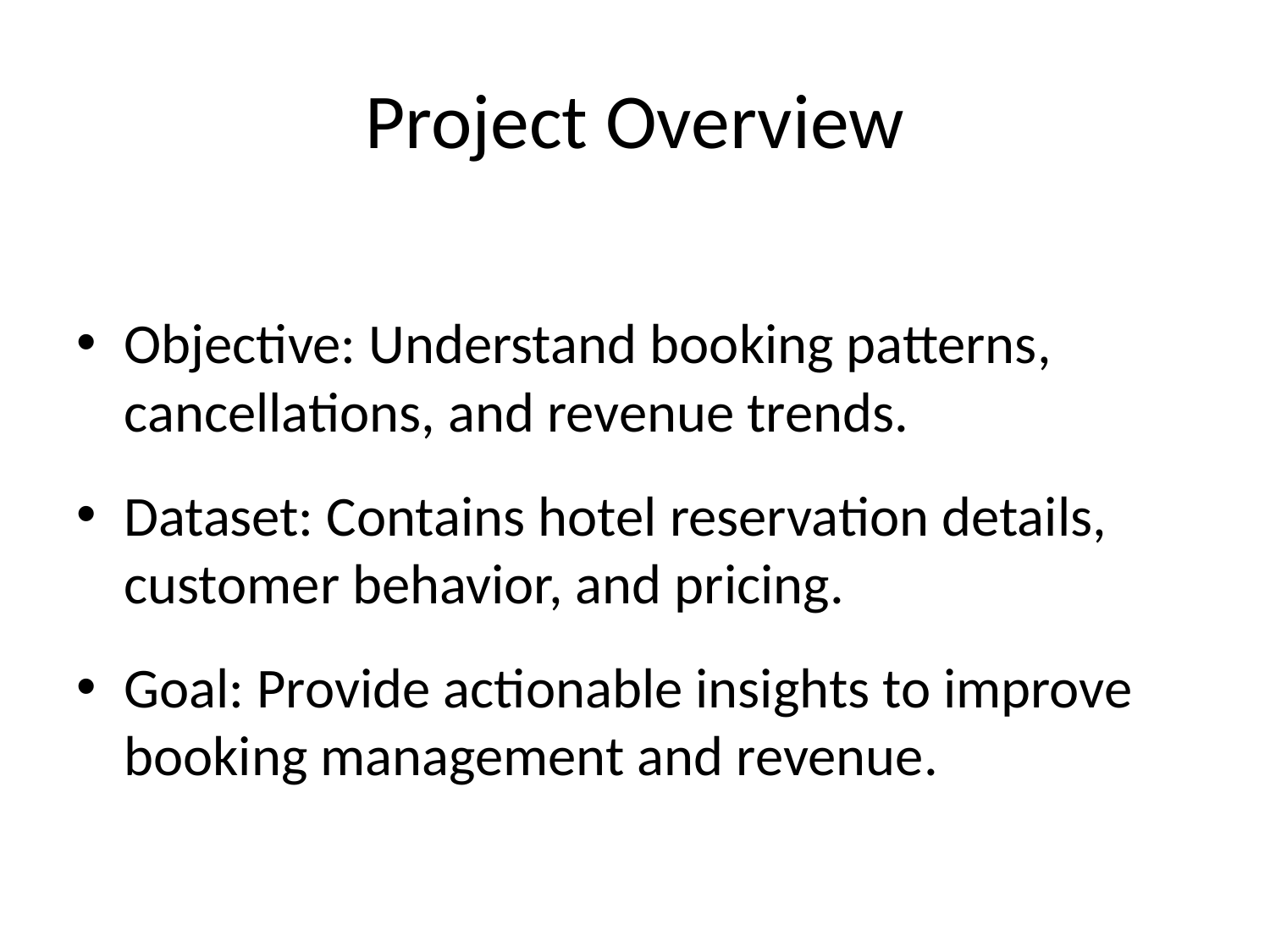

# Project Overview

Objective: Understand booking patterns, cancellations, and revenue trends.
Dataset: Contains hotel reservation details, customer behavior, and pricing.
Goal: Provide actionable insights to improve booking management and revenue.